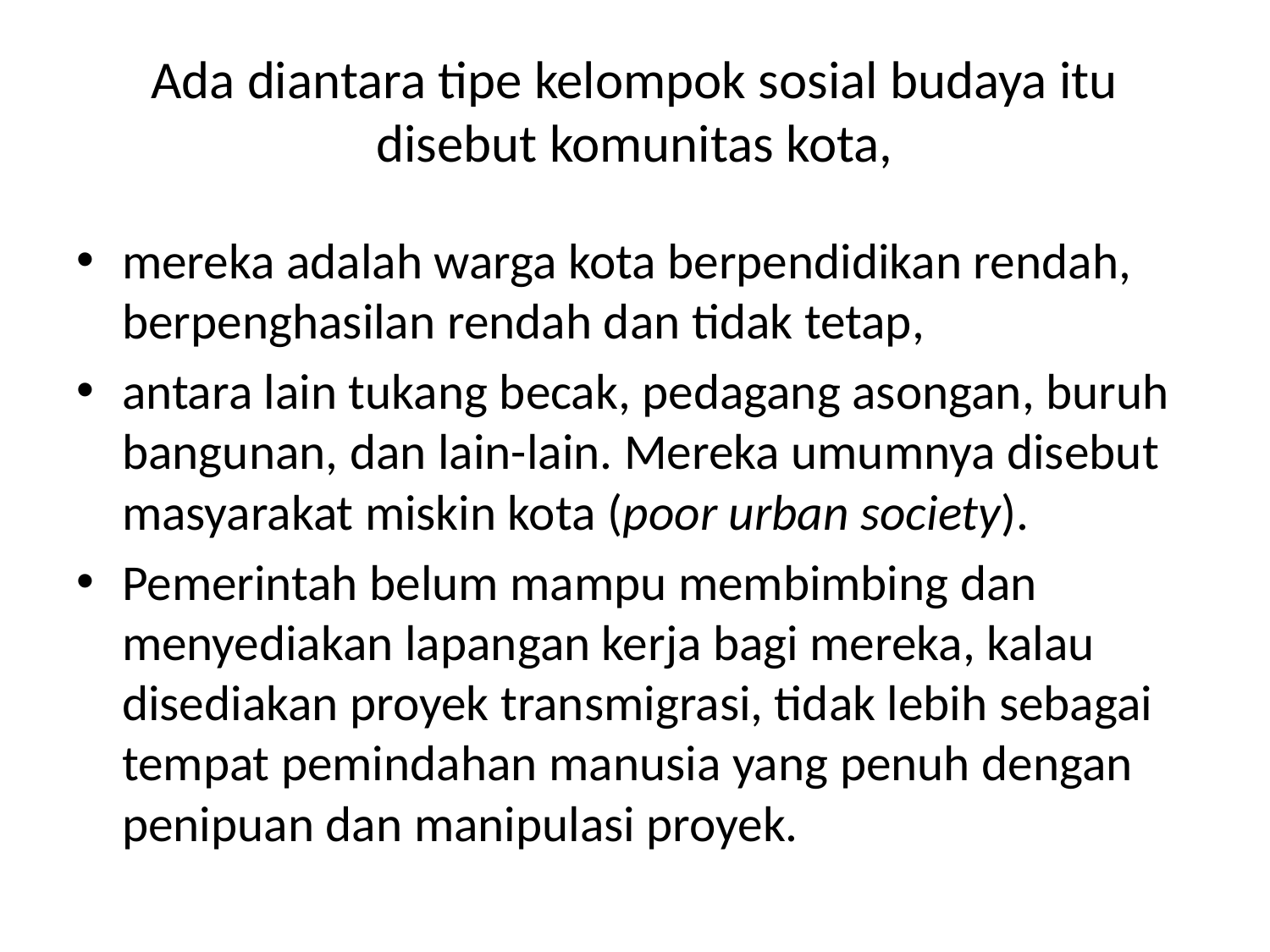

# Ada diantara tipe kelompok sosial budaya itu disebut komunitas kota,
mereka adalah warga kota berpendidikan rendah, berpenghasilan rendah dan tidak tetap,
antara lain tukang becak, pedagang asongan, buruh bangunan, dan lain-lain. Mereka umumnya disebut masyarakat miskin kota (poor urban society).
Pemerintah belum mampu membimbing dan menyediakan lapangan kerja bagi mereka, kalau disediakan proyek transmigrasi, tidak lebih sebagai tempat pemindahan manusia yang penuh dengan penipuan dan manipulasi proyek.